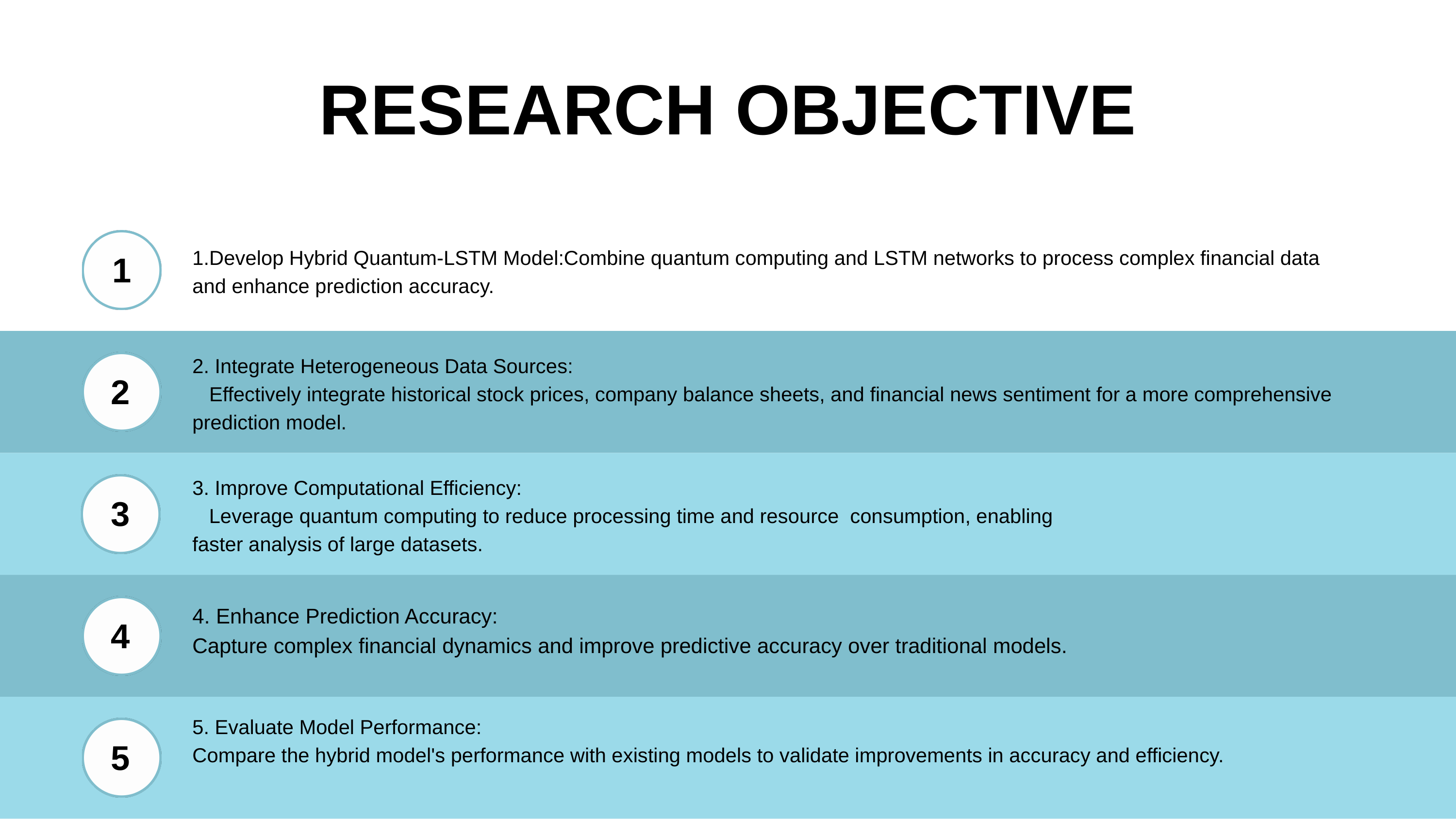

RESEARCH OBJECTIVE

1.Develop Hybrid Quantum-LSTM Model:Combine quantum computing and LSTM networks to process complex financial data and enhance prediction accuracy.
1

2. Integrate Heterogeneous Data Sources:
   Effectively integrate historical stock prices, company balance sheets, and financial news sentiment for a more comprehensive prediction model.

2

3. Improve Computational Efficiency:
   Leverage quantum computing to reduce processing time and resource  consumption, enabling faster analysis of large datasets.

3

4. Enhance Prediction Accuracy:
Capture complex financial dynamics and improve predictive accuracy over traditional models.
4

5. Evaluate Model Performance:
Compare the hybrid model's performance with existing models to validate improvements in accuracy and efficiency.

5